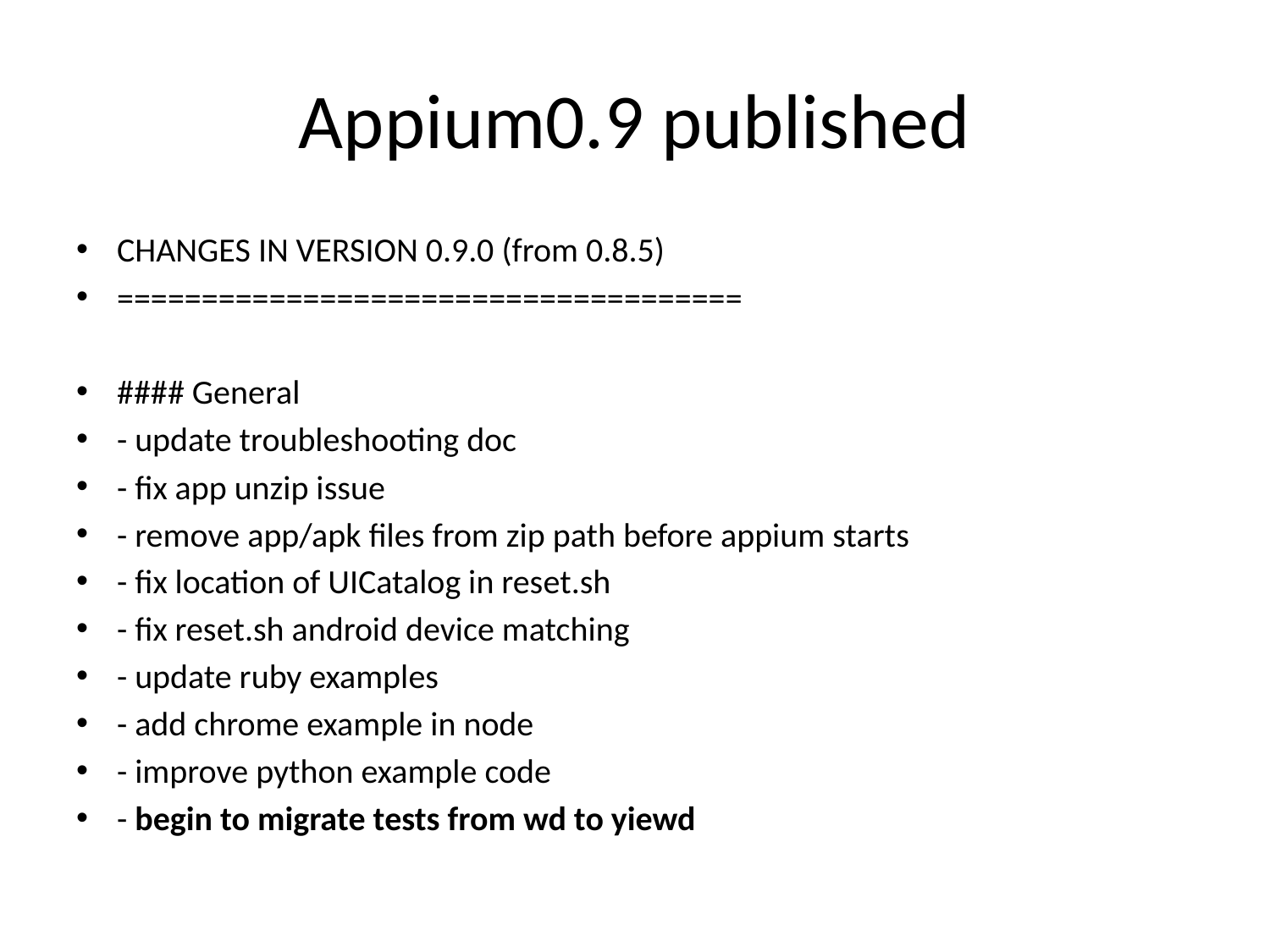

# Appium0.9 published
CHANGES IN VERSION 0.9.0 (from 0.8.5)
=====================================

#### General
- update troubleshooting doc
- fix app unzip issue
- remove app/apk files from zip path before appium starts
- fix location of UICatalog in reset.sh
- fix reset.sh android device matching
- update ruby examples
- add chrome example in node
- improve python example code
- begin to migrate tests from wd to yiewd